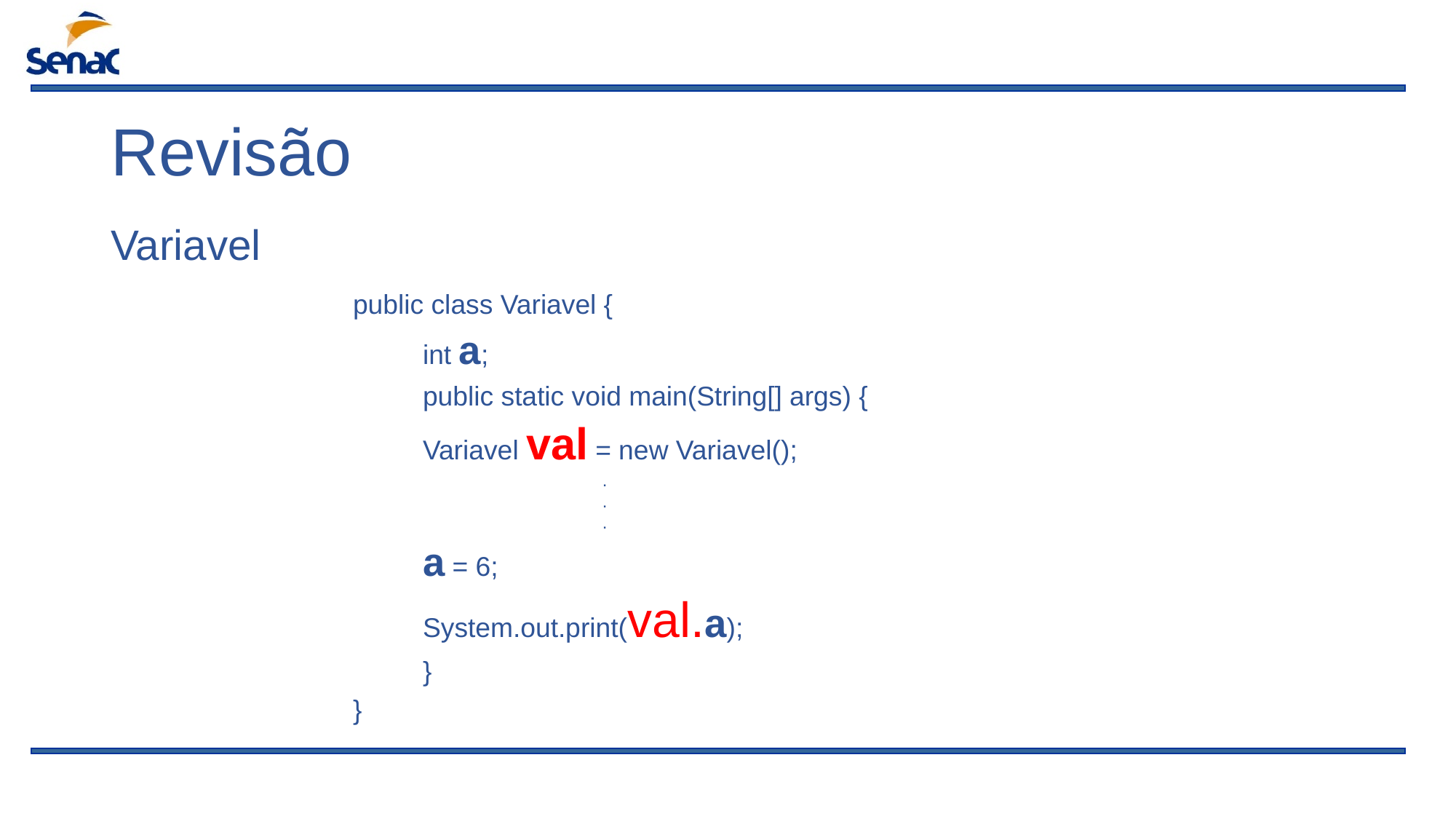

# Revisão
Variavel

public class Variavel {
	int a;
	public static void main(String[] args) {
		Variavel val = new Variavel();
.
.
.
		a = 6;
		System.out.print(val.a);
	}
}